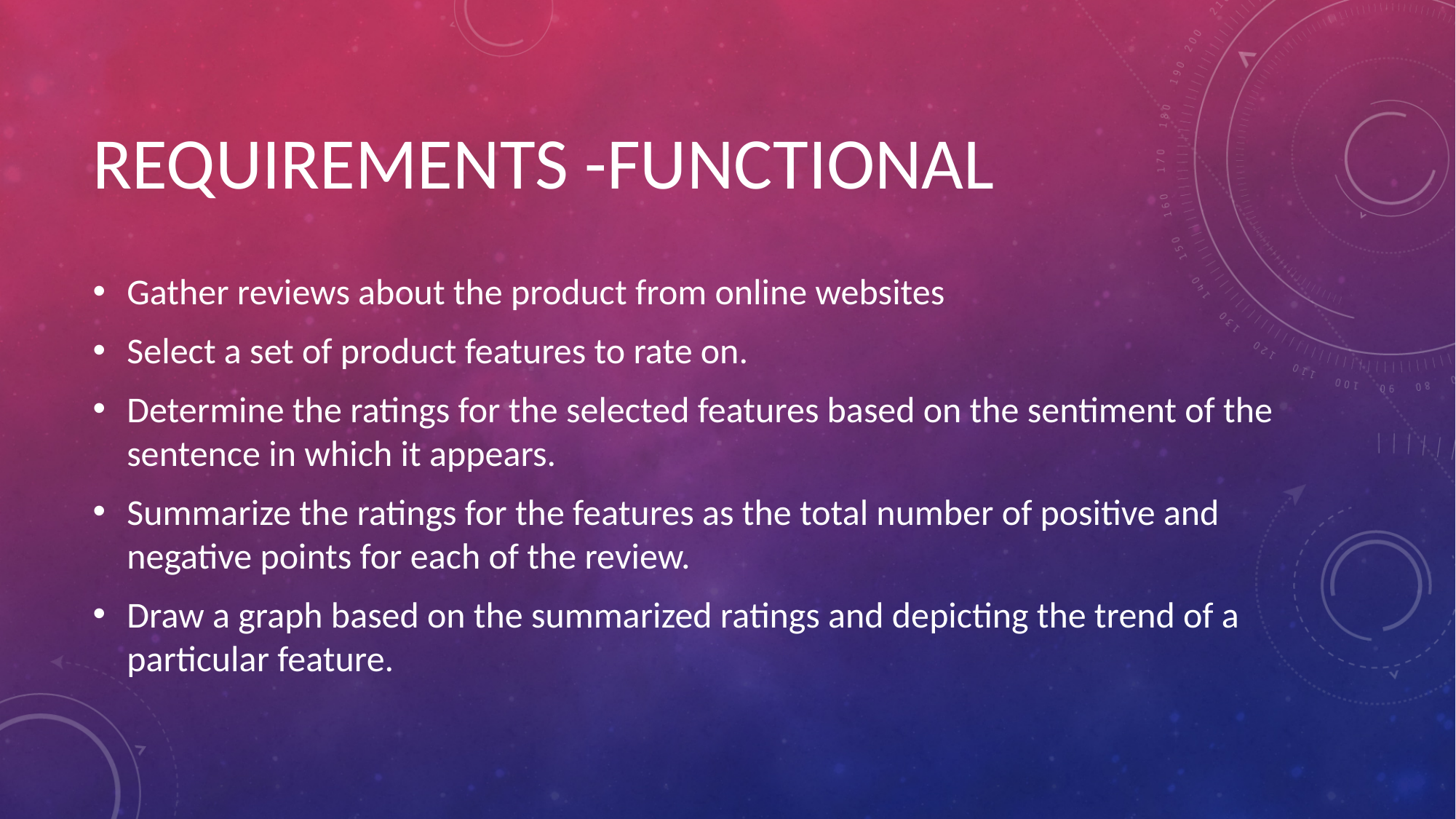

# Requirements -Functional
Gather reviews about the product from online websites
Select a set of product features to rate on.
Determine the ratings for the selected features based on the sentiment of the sentence in which it appears.
Summarize the ratings for the features as the total number of positive and negative points for each of the review.
Draw a graph based on the summarized ratings and depicting the trend of a particular feature.